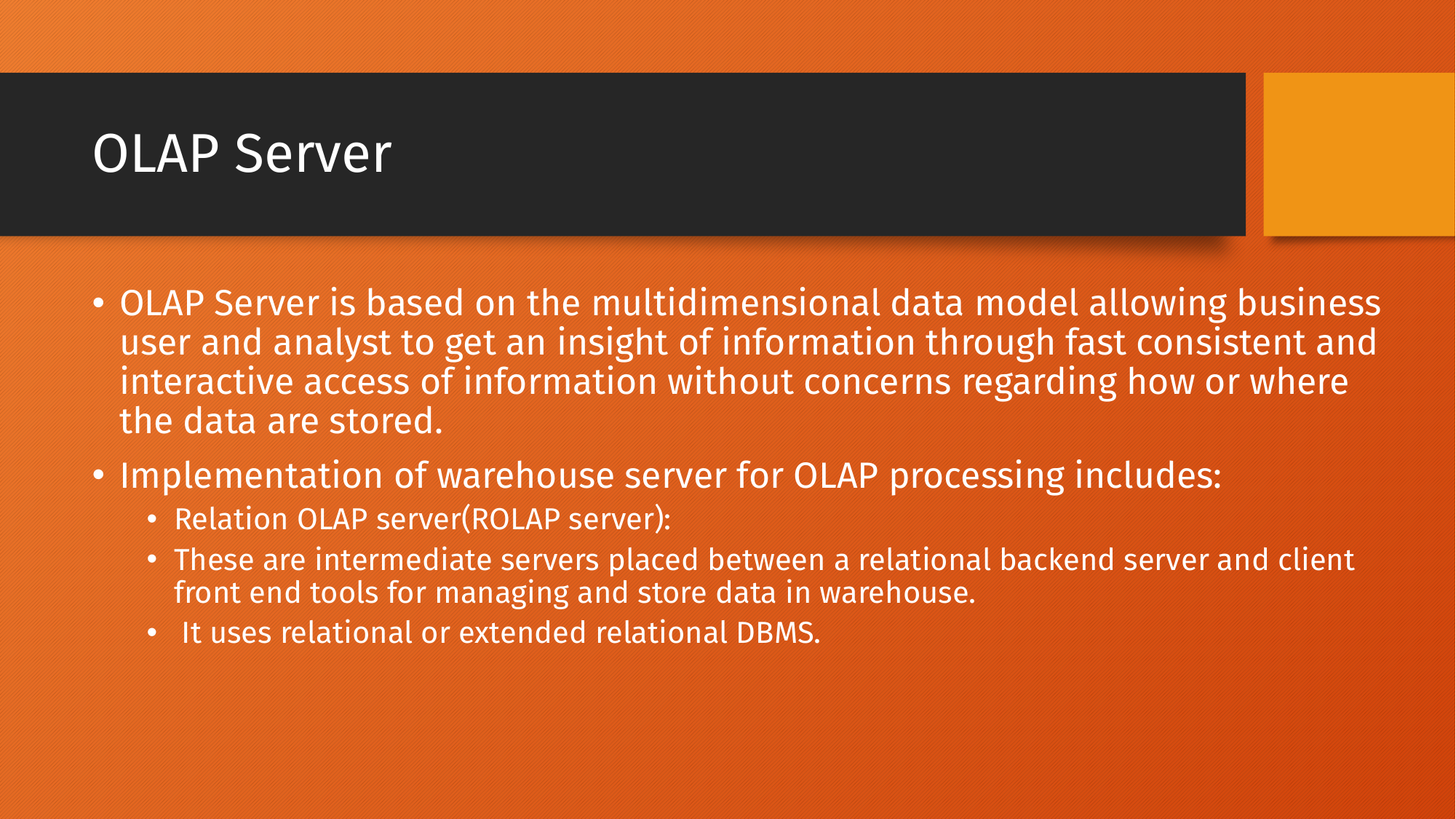

# OLAP Server
OLAP Server is based on the multidimensional data model allowing business user and analyst to get an insight of information through fast consistent and interactive access of information without concerns regarding how or where the data are stored.
Implementation of warehouse server for OLAP processing includes:
Relation OLAP server(ROLAP server):
These are intermediate servers placed between a relational backend server and client front end tools for managing and store data in warehouse.
 It uses relational or extended relational DBMS.